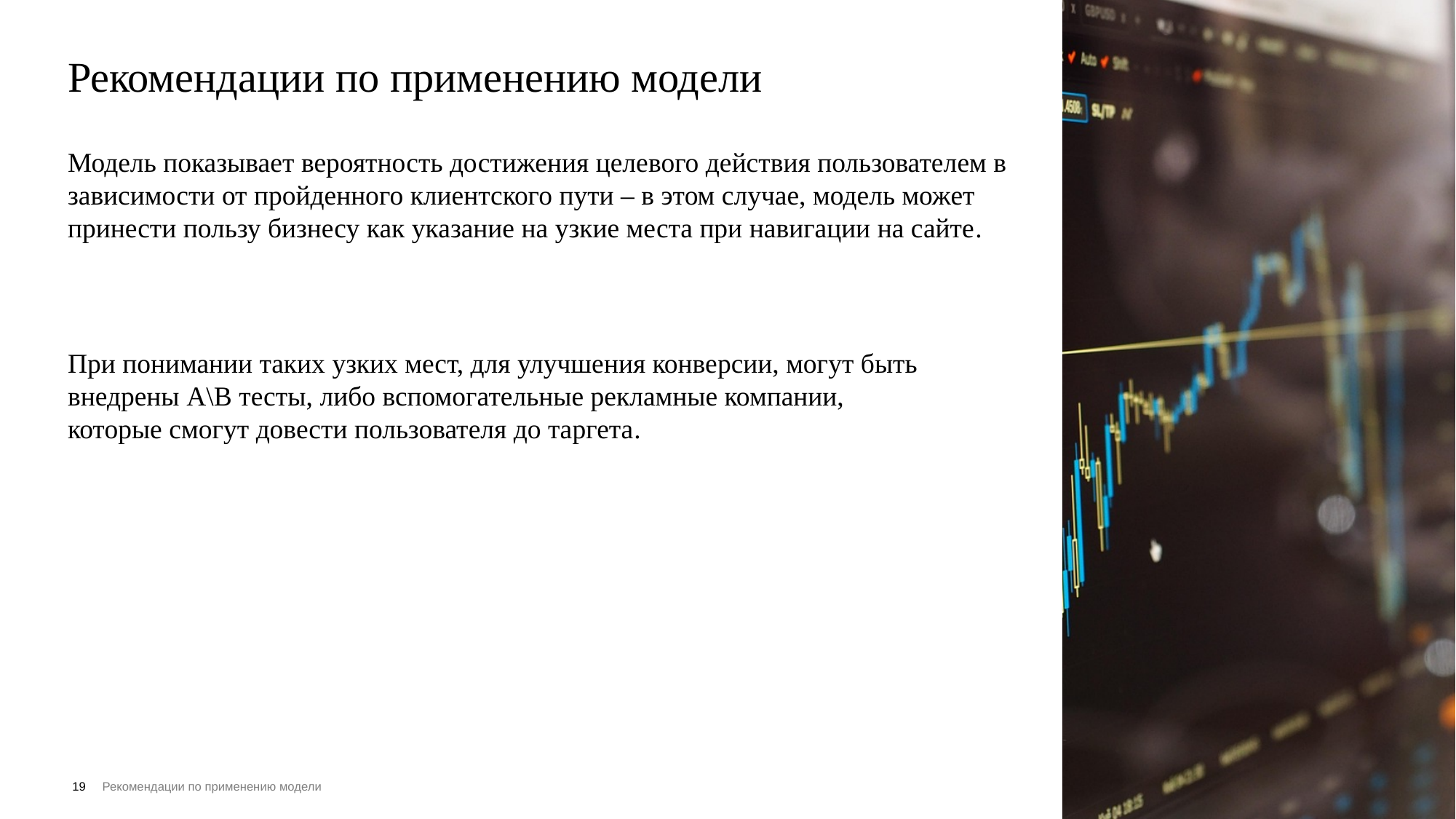

Рекомендации по применению модели
Модель показывает вероятность достижения целевого действия пользователем в зависимости от пройденного клиентского пути – в этом случае, модель может принести пользу бизнесу как указание на узкие места при навигации на сайте.

При понимании таких узких мест, для улучшения конверсии, могут быть внедрены A\B тесты, либо вспомогательные рекламные компании, которые смогут довести пользователя до таргета.

19
Рекомендации по применению модели